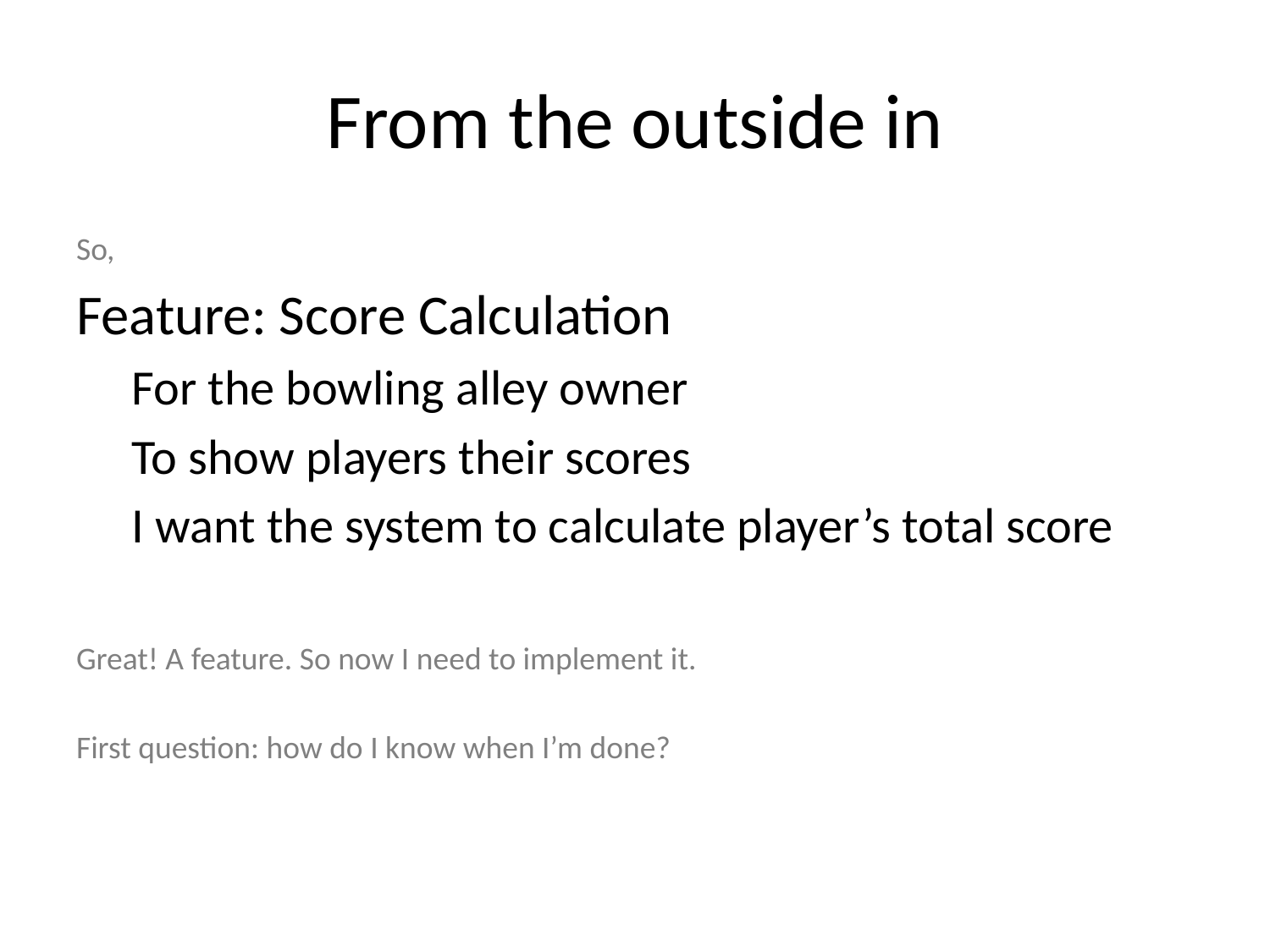

# From the outside in
So,
Feature: Score Calculation
For the bowling alley owner
To show players their scores
I want the system to calculate player’s total score

Great! A feature. So now I need to implement it.

First question: how do I know when I’m done?